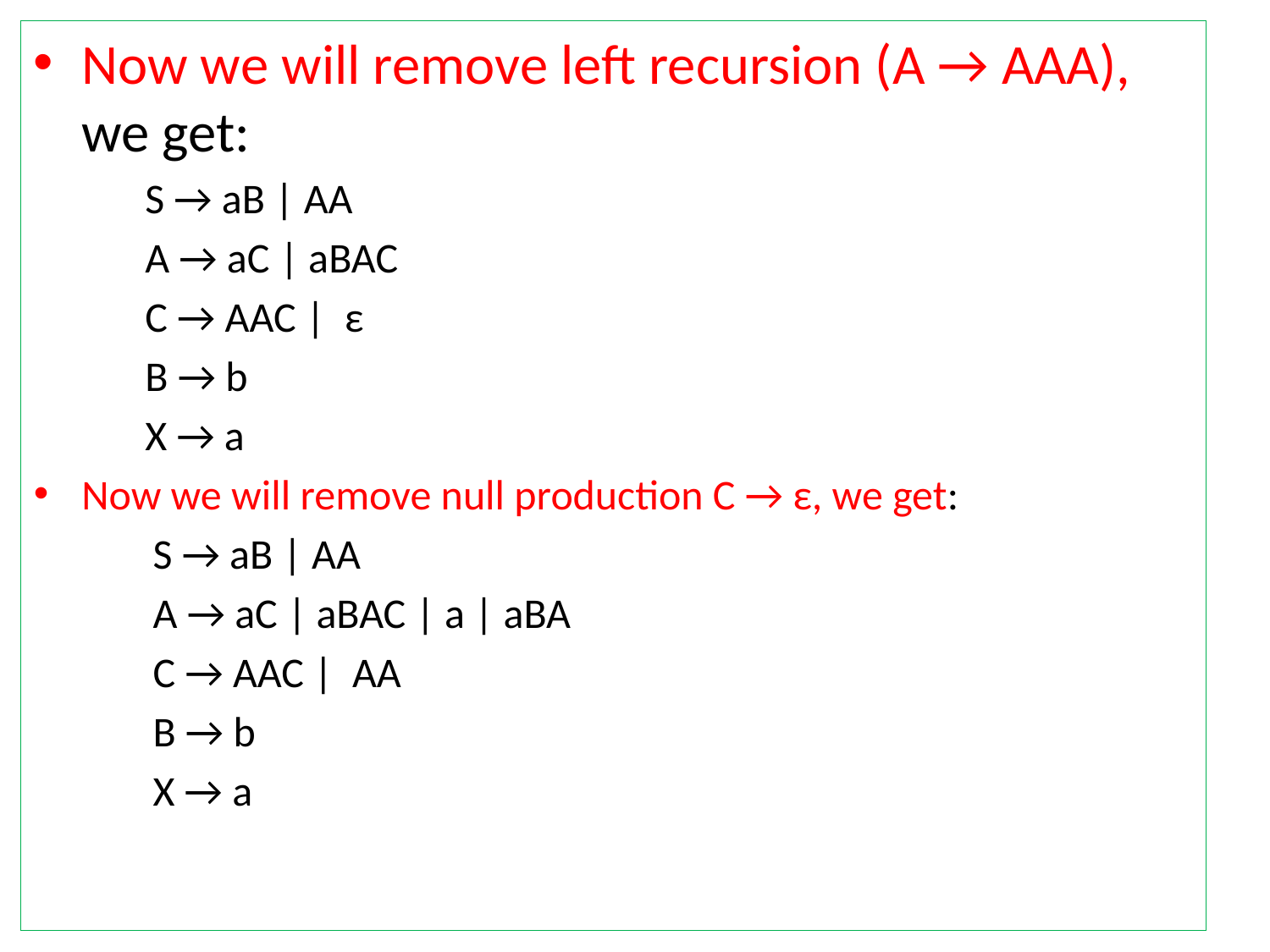

Now we will remove left recursion (A → AAA), we get:
S → aB | AA
A → aC | aBAC
C → AAC |  ε
B → b
X → a
Now we will remove null production C → ε, we get:
S → aB | AA
A → aC | aBAC | a | aBA
C → AAC |  AA
B → b
X → a